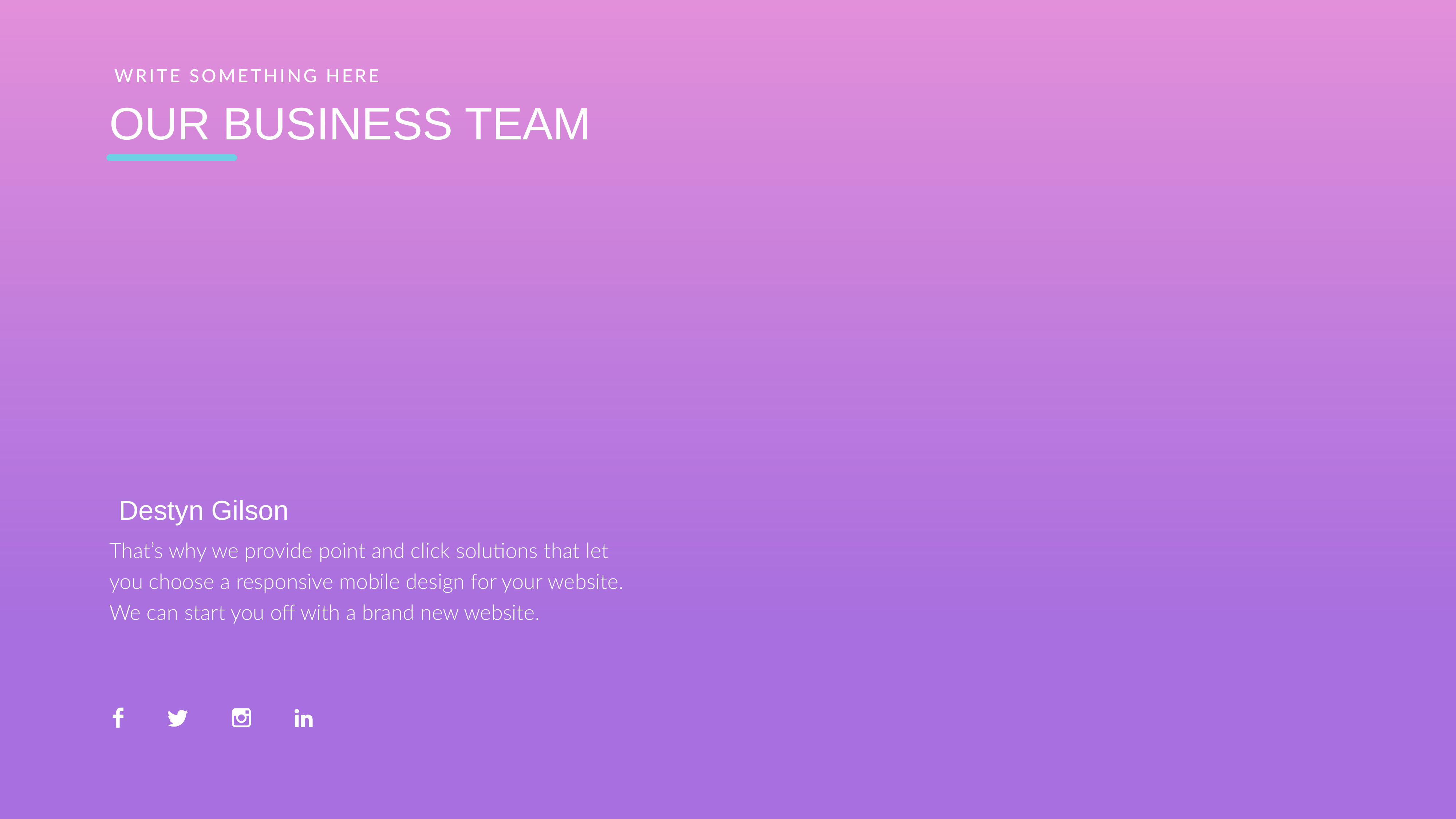

WRITE SOMETHING HERE
OUR BUSINESS TEAM

Destyn Gilson
That’s why we provide point and click solutions that let you choose a responsive mobile design for your website. We can start you off with a brand new website.